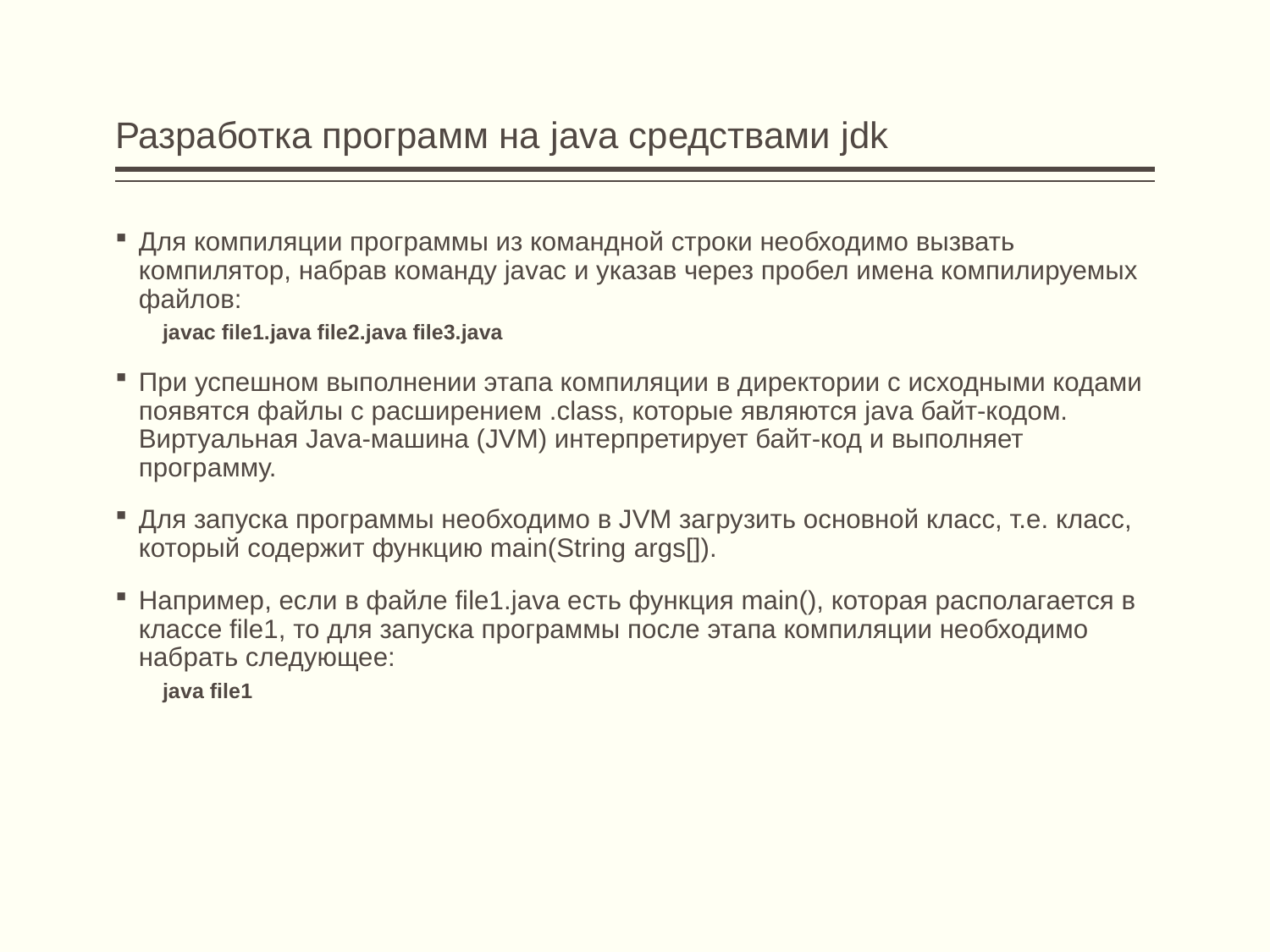

# Разработка программ на java средствами jdk
Для компиляции программы из командной строки необходимо вызвать компилятор, набрав команду javac и указав через пробел имена компилируемых файлов:
javac file1.java file2.java file3.java
При успешном выполнении этапа компиляции в директории с исходными кодами появятся файлы с расширением .class, которые являются java байт-кодом. Виртуальная Java-машина (JVM) интерпретирует байт-код и выполняет программу.
Для запуска программы необходимо в JVM загрузить основной класс, т.е. класс, который содержит функцию main(String args[]).
Например, если в файле file1.java есть функция main(), которая располагается в классе file1, то для запуска программы после этапа компиляции необходимо набрать следующее:
java file1